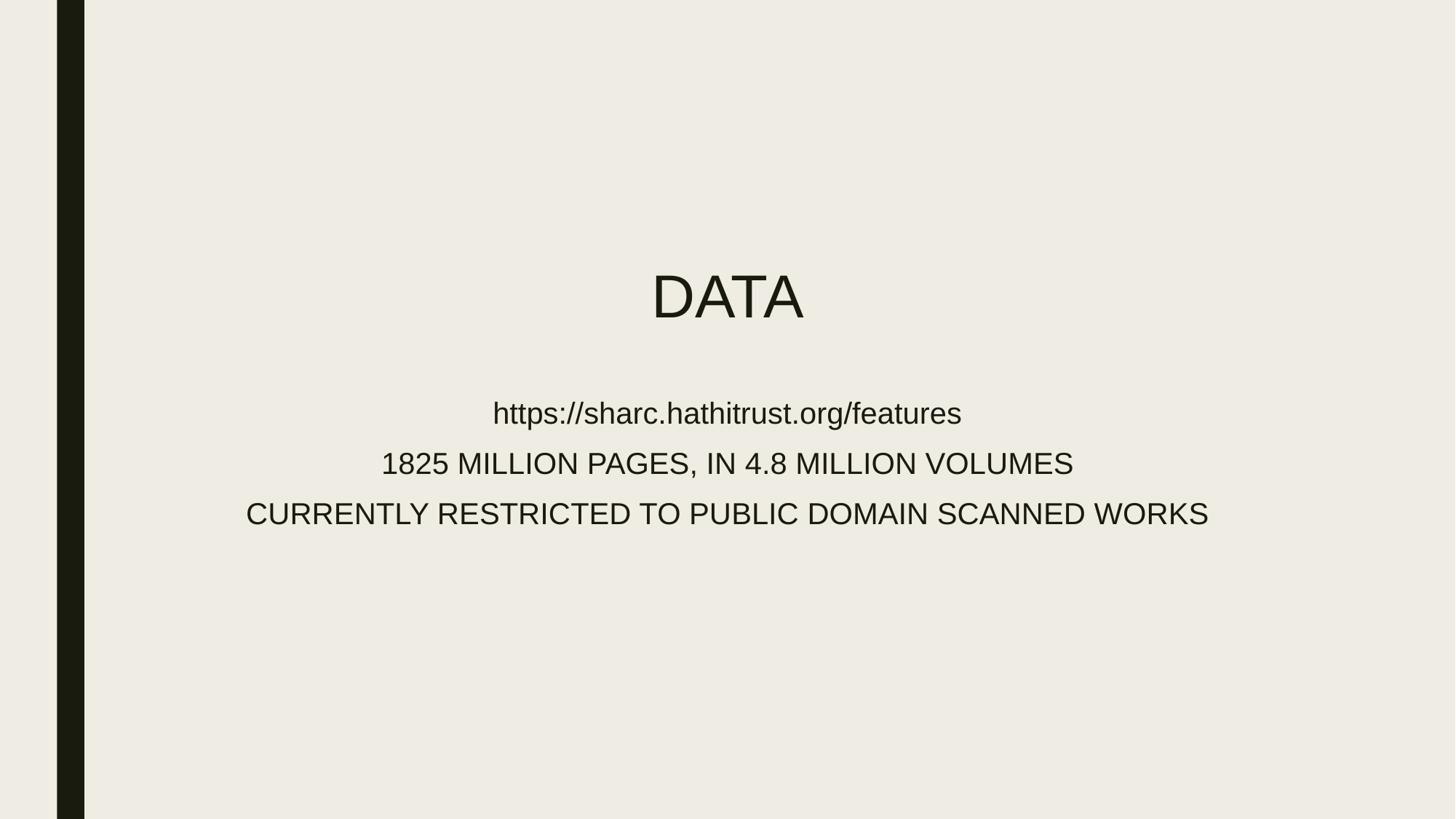

DATA

https://sharc.hathitrust.org/features
1825 MILLION PAGES, IN 4.8 MILLION VOLUMES
CURRENTLY RESTRICTED TO PUBLIC DOMAIN SCANNED WORKS